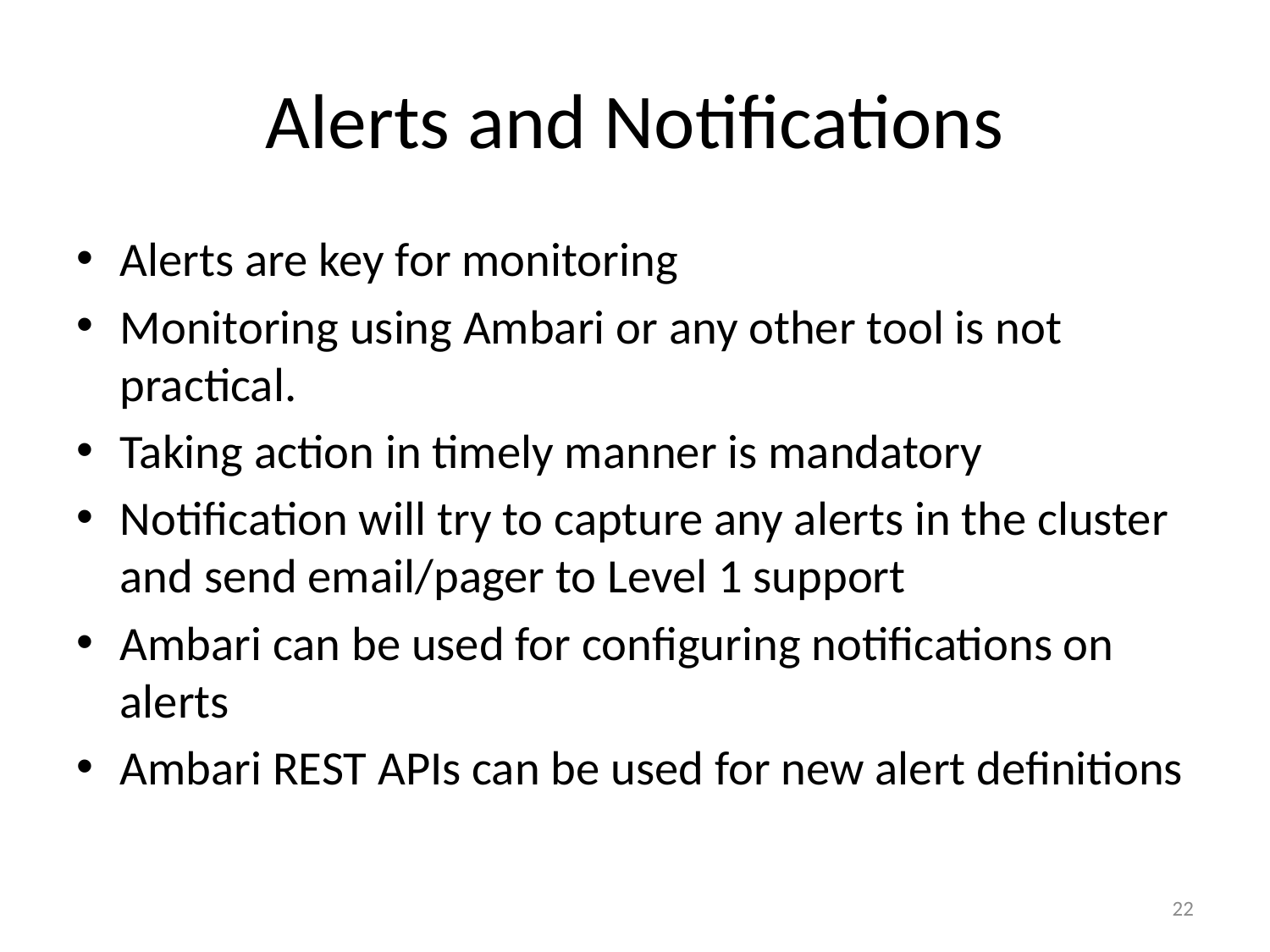

# Alerts and Notifications
Alerts are key for monitoring
Monitoring using Ambari or any other tool is not practical.
Taking action in timely manner is mandatory
Notification will try to capture any alerts in the cluster and send email/pager to Level 1 support
Ambari can be used for configuring notifications on alerts
Ambari REST APIs can be used for new alert definitions
22